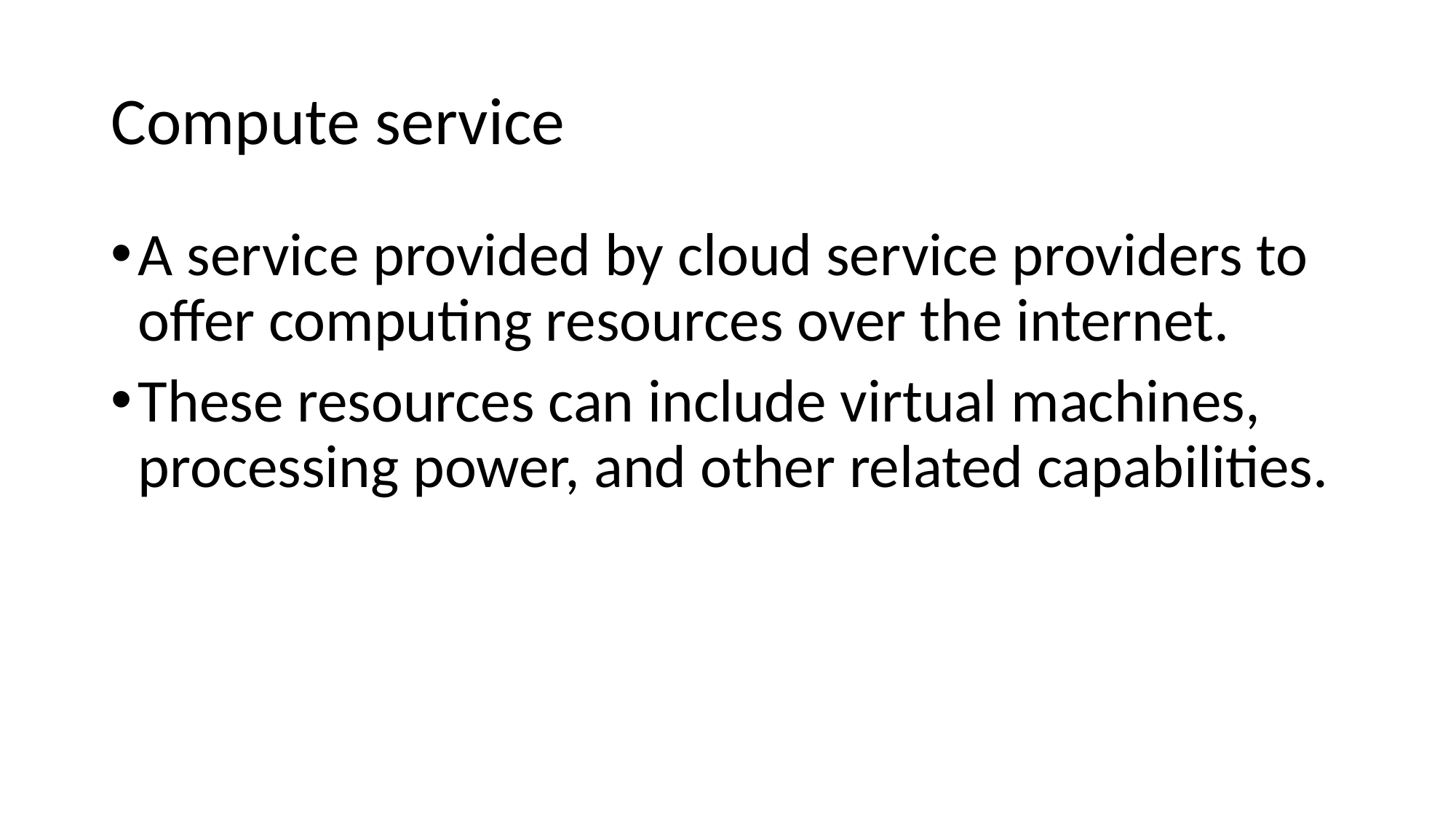

# Compute service
A service provided by cloud service providers to offer computing resources over the internet.
These resources can include virtual machines, processing power, and other related capabilities.